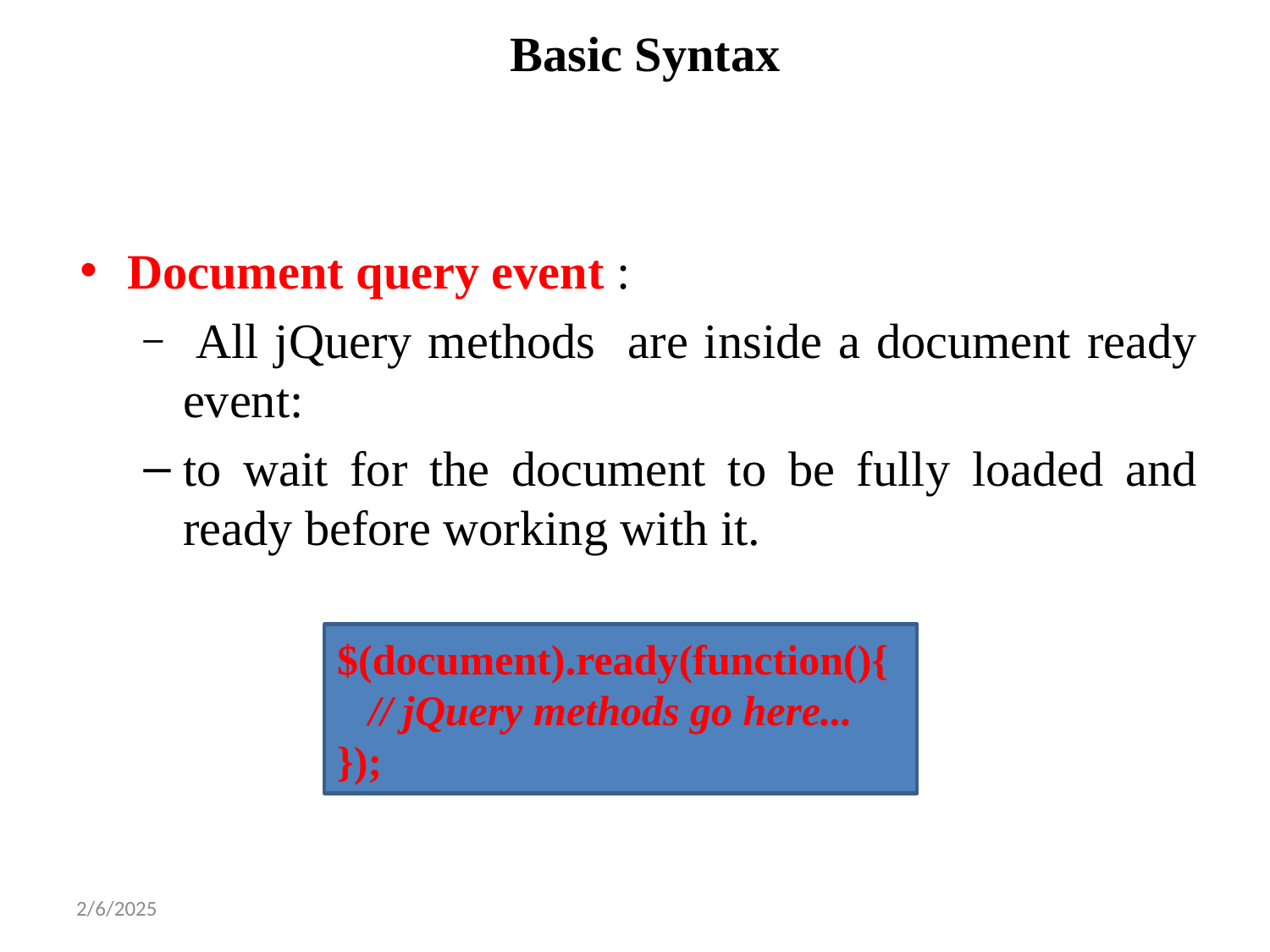

# Basic Syntax

Document query event :
 All jQuery methods  are inside a document ready event:
to wait for the document to be fully loaded and ready before working with it.

$(document).ready(function(){
   // jQuery methods go here...
});
2/6/2025